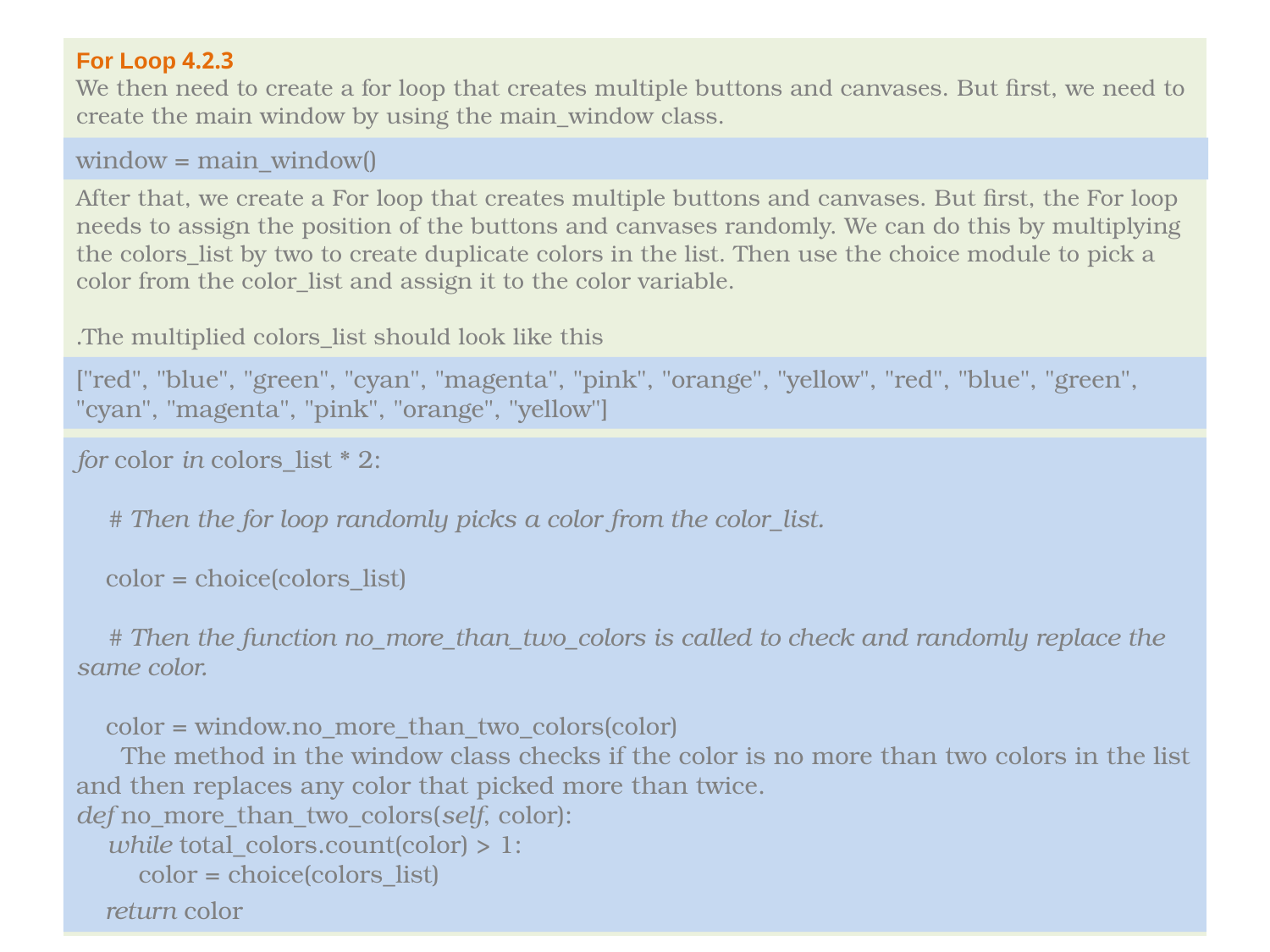

# 4.2.3 For Loop We then need to create a for loop that creates multiple buttons and canvases. But first, we need to create the main window by using the main_window class. After that, we create a For loop that creates multiple buttons and canvases. But first, the For loop needs to assign the position of the buttons and canvases randomly. We can do this by multiplying the colors_list by two to create duplicate colors in the list. Then use the choice module to pick a color from the color_list and assign it to the color variable. The multiplied colors_list should look like this.
window = main_window()
["red", "blue", "green", "cyan", "magenta", "pink", "orange", "yellow", "red", "blue", "green", "cyan", "magenta", "pink", "orange", "yellow"]
for color in colors_list * 2:
    # Then the for loop randomly picks a color from the color_list.
    color = choice(colors_list)
    # Then the function no_more_than_two_colors is called to check and randomly replace the same color.
    color = window.no_more_than_two_colors(color)
      The method in the window class checks if the color is no more than two colors in the list and then replaces any color that picked more than twice.
def no_more_than_two_colors(self, color):
    while total_colors.count(color) > 1:
        color = choice(colors_list)
    return color